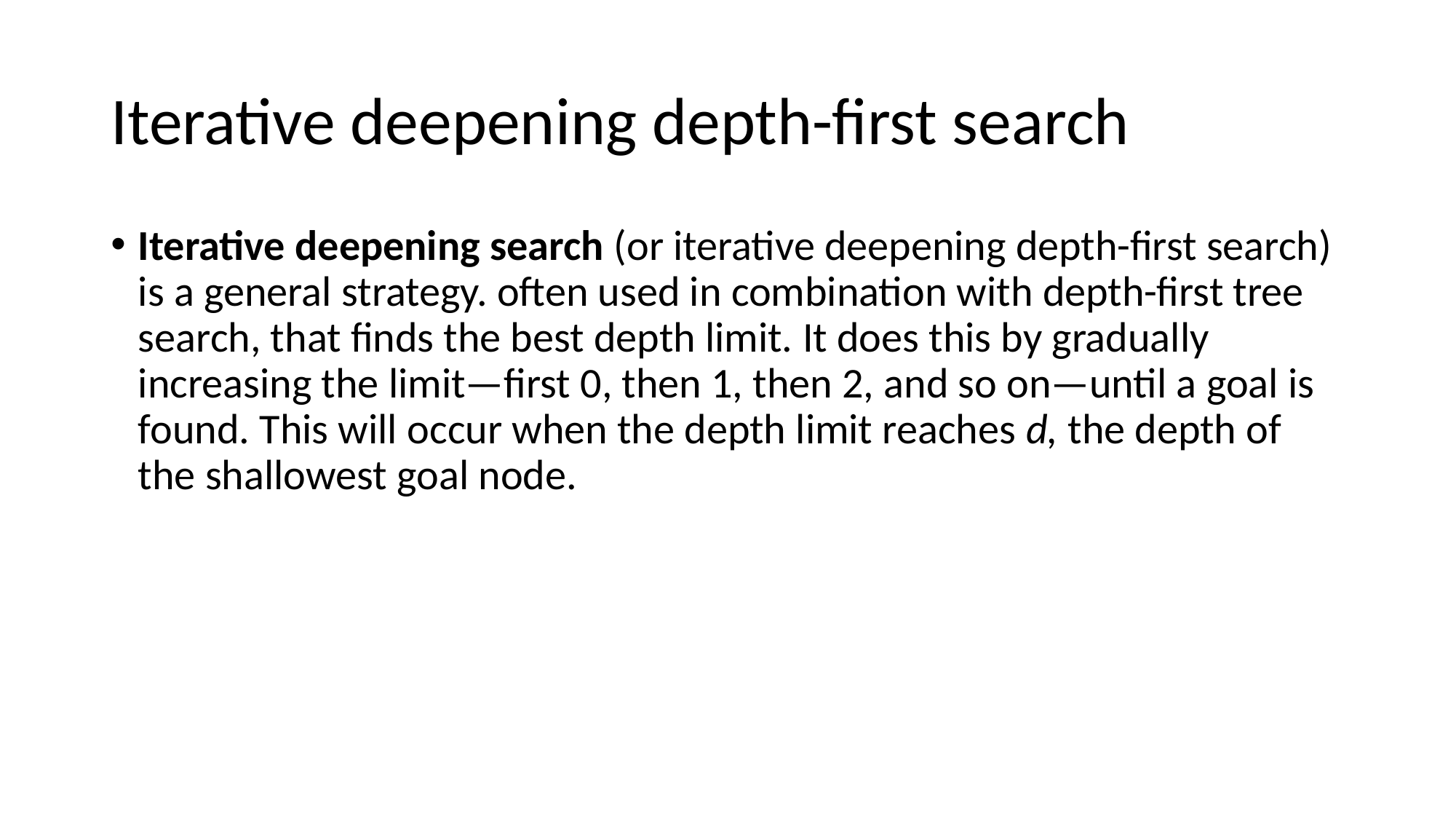

# Iterative deepening depth-first search
Iterative deepening search (or iterative deepening depth-first search) is a general strategy. often used in combination with depth-first tree search, that finds the best depth limit. It does this by gradually increasing the limit—first 0, then 1, then 2, and so on—until a goal is found. This will occur when the depth limit reaches d, the depth of the shallowest goal node.